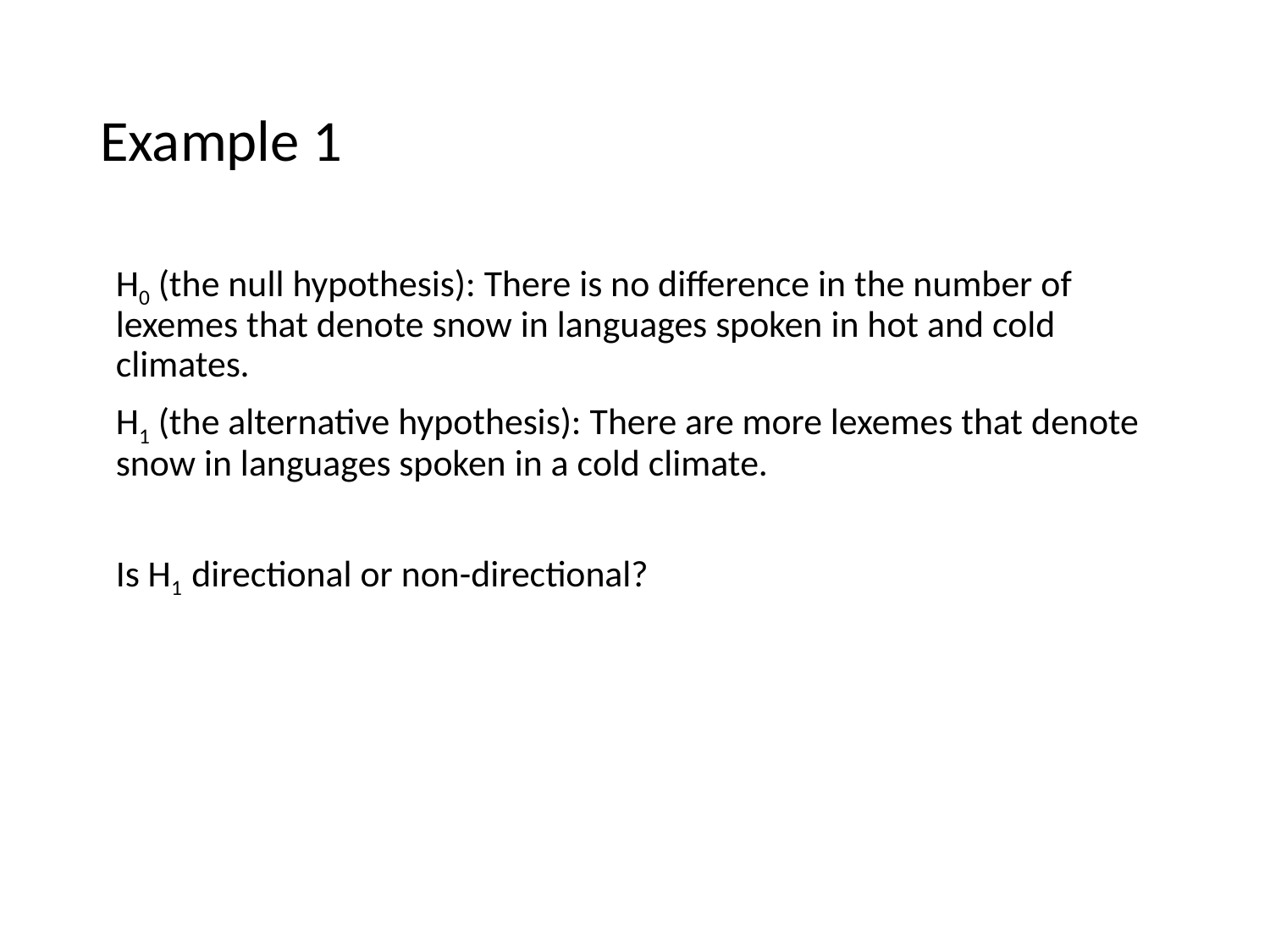

# Example 1
H0 (the null hypothesis): There is no difference in the number of lexemes that denote snow in languages spoken in hot and cold climates.
H1 (the alternative hypothesis): There are more lexemes that denote snow in languages spoken in a cold climate.

Is H1  directional or non-directional?